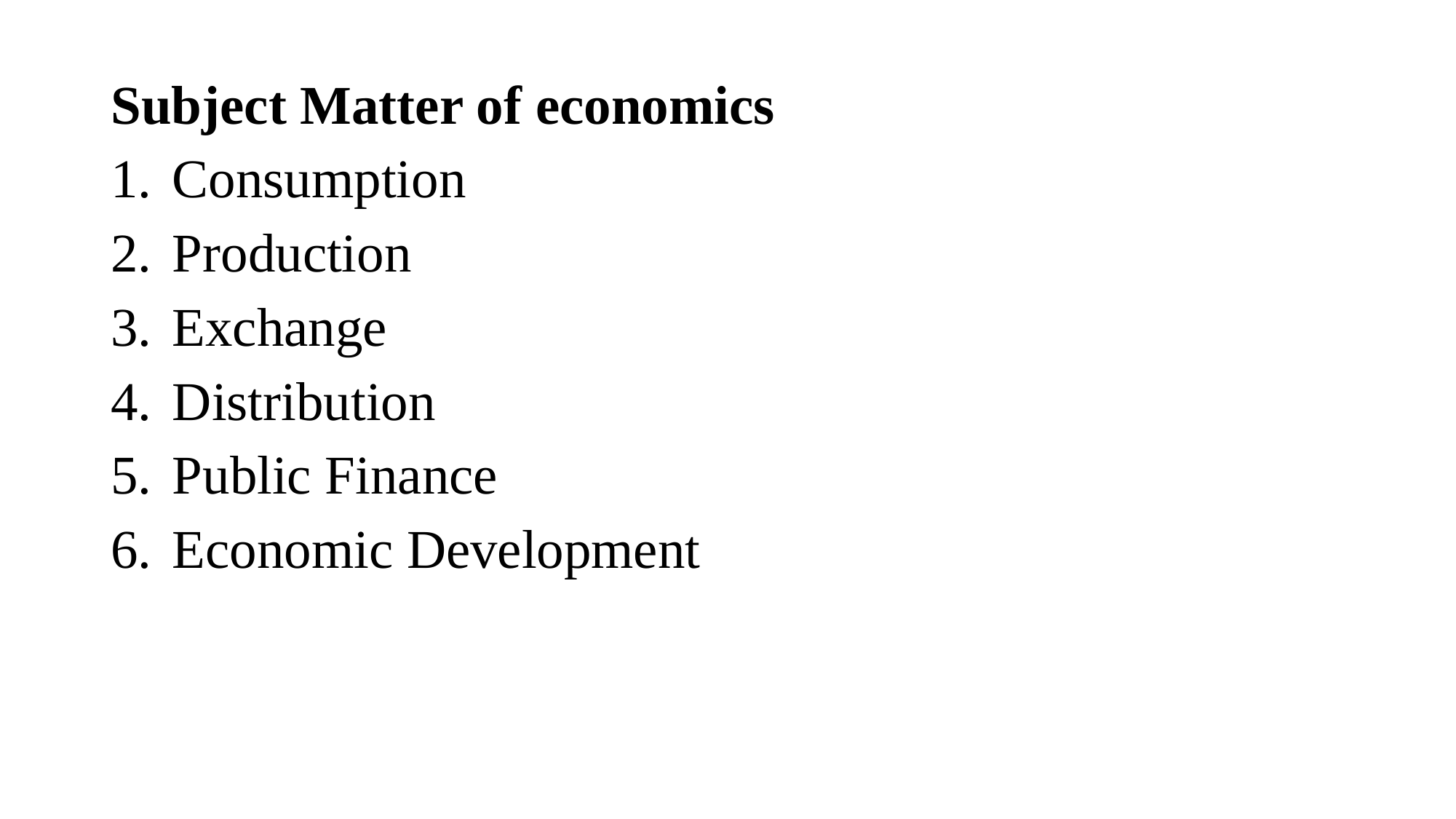

Subject Matter of economics
Consumption
Production
Exchange
Distribution
Public Finance
Economic Development